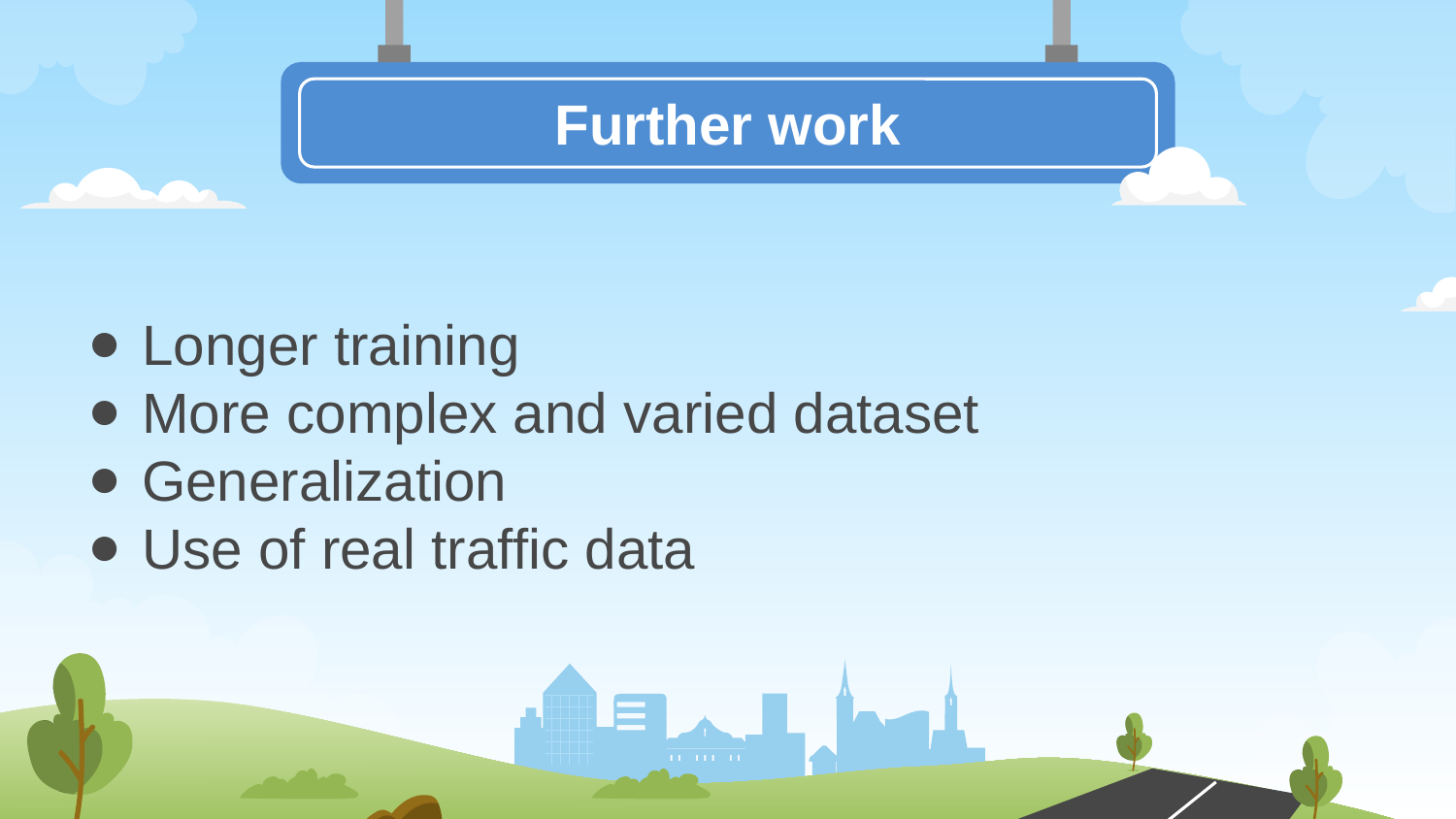

# Further work
Longer training
More complex and varied dataset
Generalization
Use of real traffic data